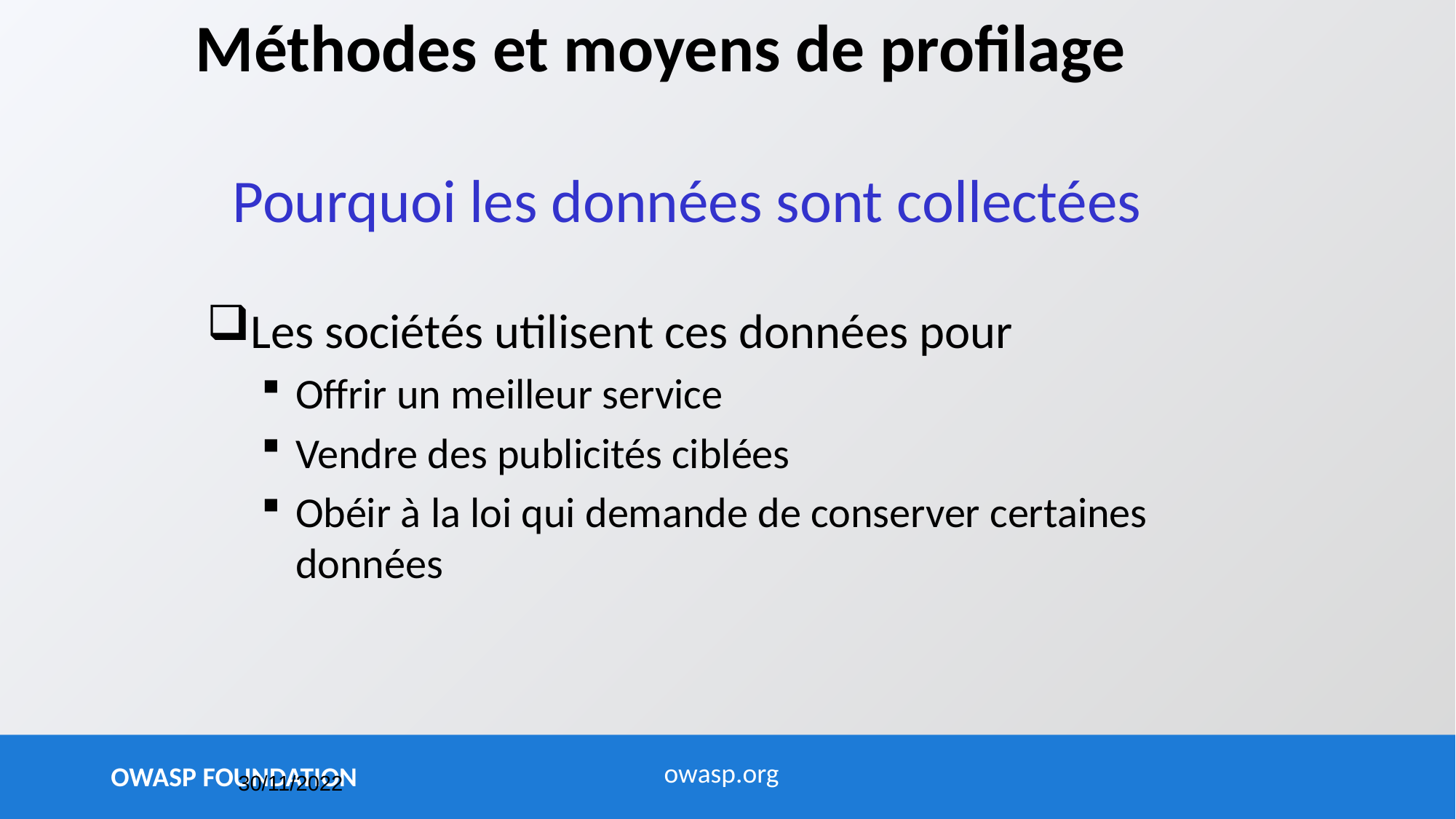

# Méthodes et moyens de profilage
Pourquoi les données sont collectées
Les sociétés utilisent ces données pour
Offrir un meilleur service
Vendre des publicités ciblées
Obéir à la loi qui demande de conserver certaines données

30/11/2022
17